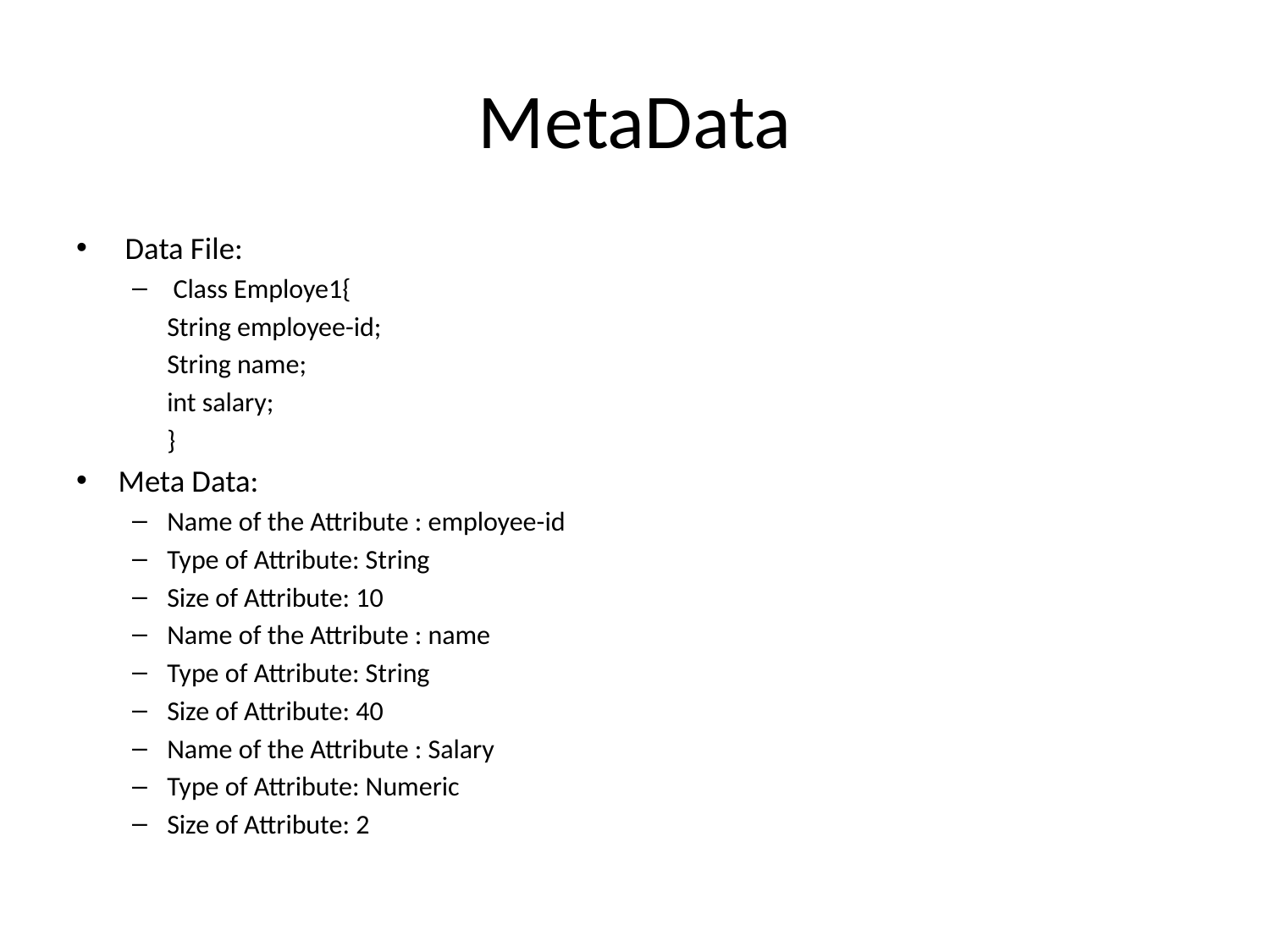

# MetaData
 Data File:
 Class Employe1{
	String employee-id;
	String name;
	int salary;
	}
Meta Data:
Name of the Attribute : employee-id
Type of Attribute: String
Size of Attribute: 10
Name of the Attribute : name
Type of Attribute: String
Size of Attribute: 40
Name of the Attribute : Salary
Type of Attribute: Numeric
Size of Attribute: 2